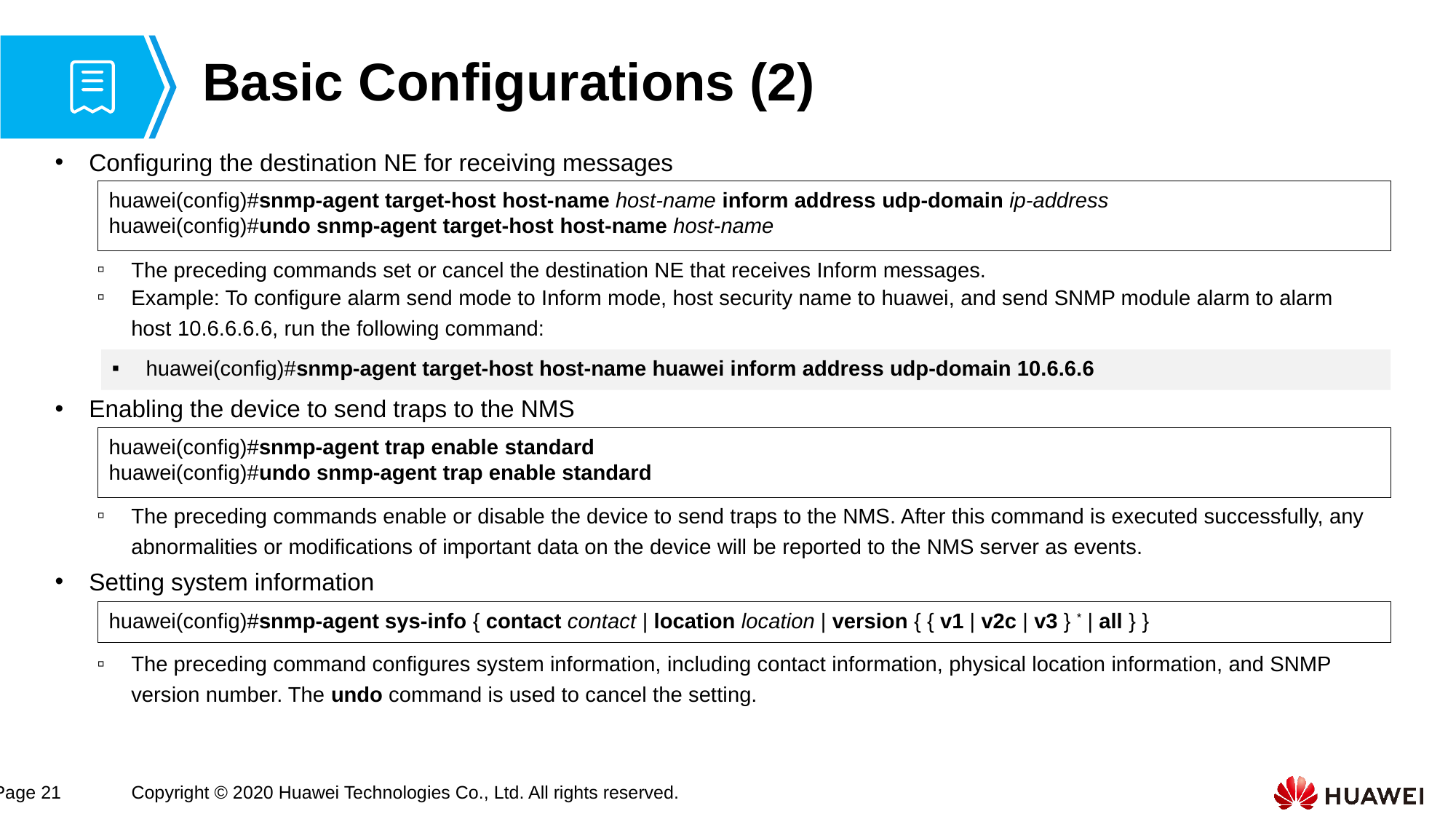

# Basic Configurations (2)
Configuring the destination NE for receiving messages
huawei(config)#snmp-agent target-host host-name host-name inform address udp-domain ip-address
huawei(config)#undo snmp-agent target-host host-name host-name
The preceding commands set or cancel the destination NE that receives Inform messages.
Example: To configure alarm send mode to Inform mode, host security name to huawei, and send SNMP module alarm to alarm host 10.6.6.6.6, run the following command:
huawei(config)#snmp-agent target-host host-name huawei inform address udp-domain 10.6.6.6
Enabling the device to send traps to the NMS
huawei(config)#snmp-agent trap enable standard
huawei(config)#undo snmp-agent trap enable standard
The preceding commands enable or disable the device to send traps to the NMS. After this command is executed successfully, any abnormalities or modifications of important data on the device will be reported to the NMS server as events.
Setting system information
huawei(config)#snmp-agent sys-info { contact contact | location location | version { { v1 | v2c | v3 } * | all } }
The preceding command configures system information, including contact information, physical location information, and SNMP version number. The undo command is used to cancel the setting.